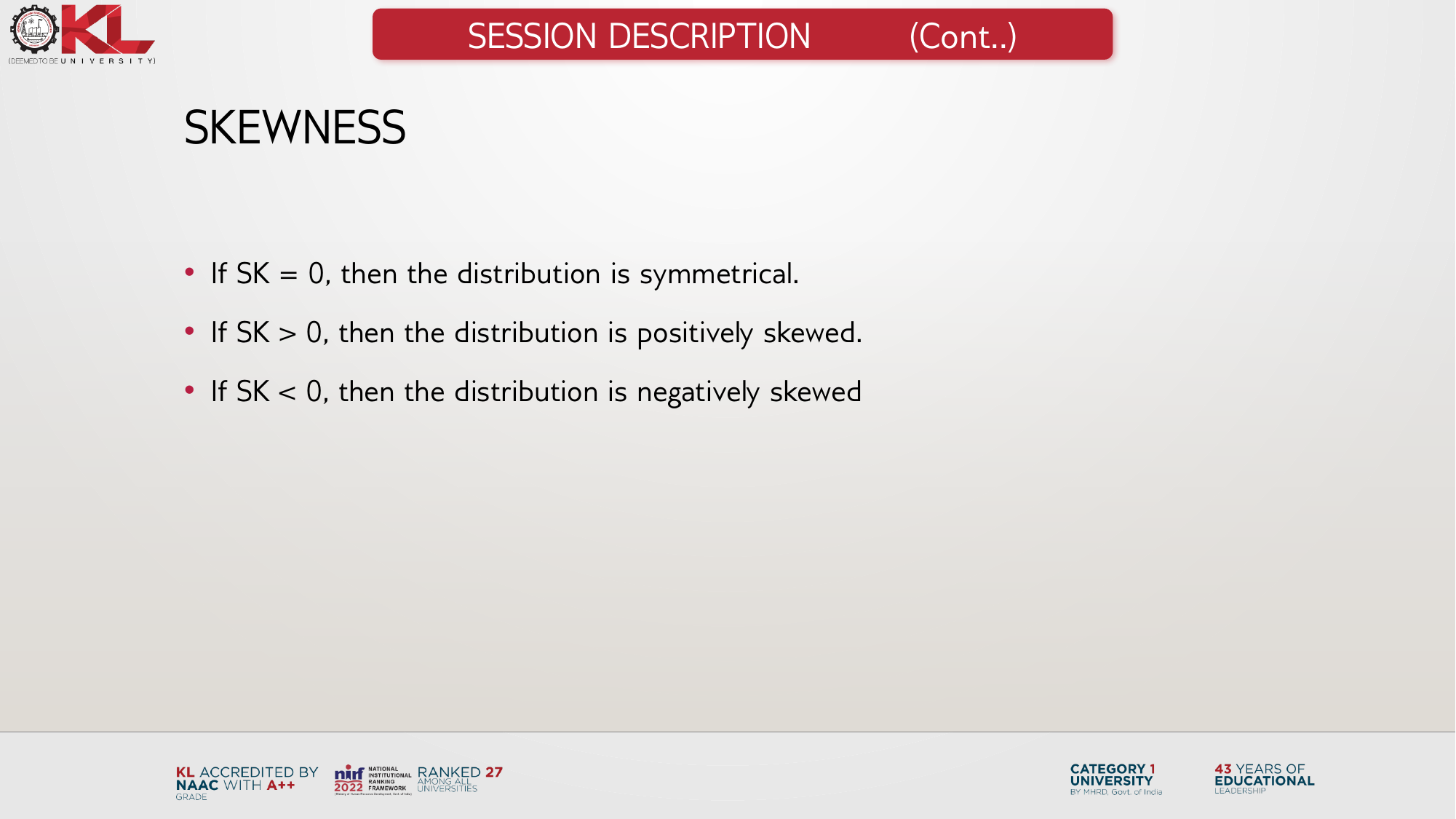

SESSION DESCRIPTION         (Cont..)
# skewness
If SK = 0, then the distribution is symmetrical.
If SK > 0, then the distribution is positively skewed.
If SK < 0, then the distribution is negatively skewed